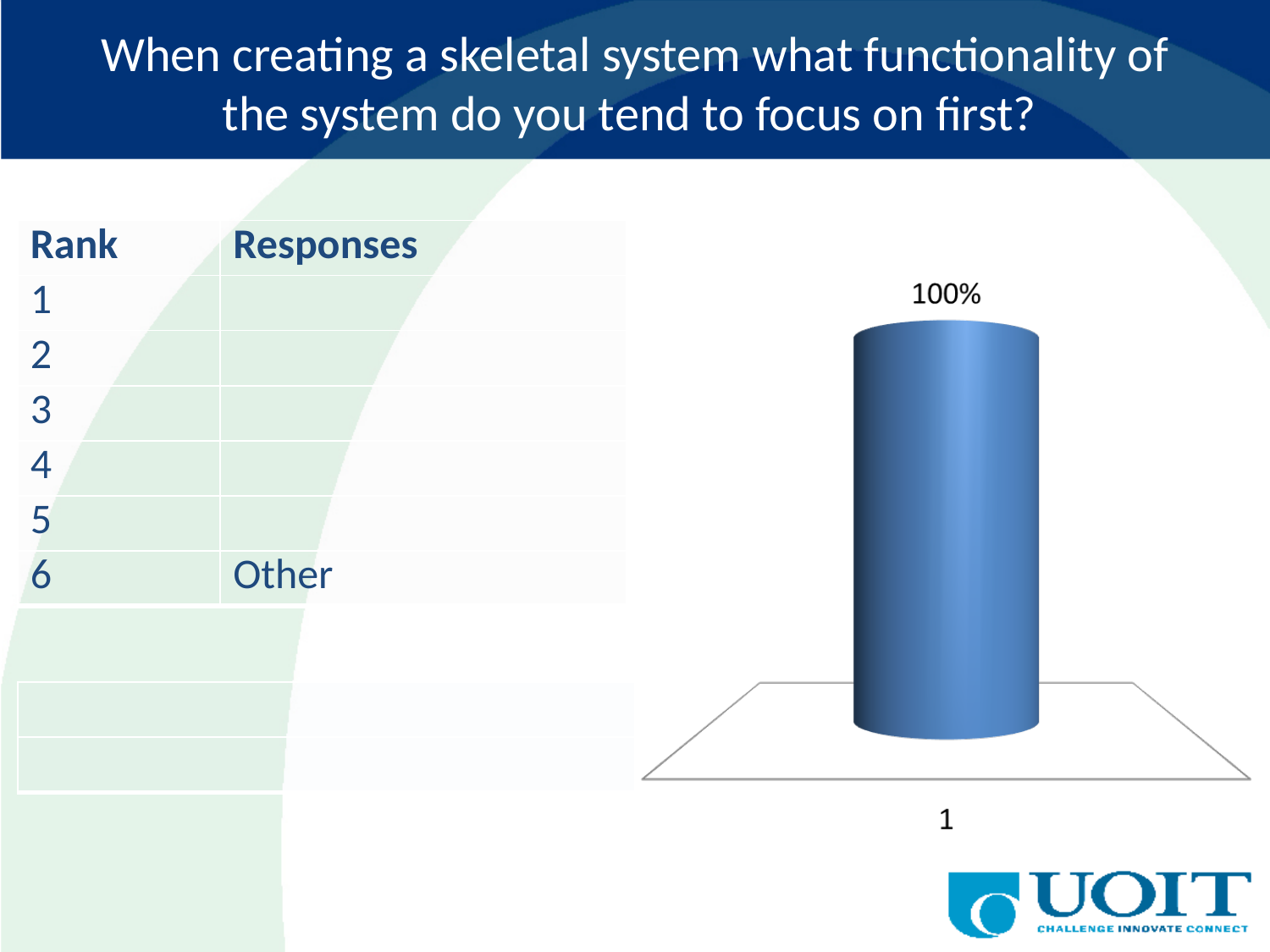

# When creating a skeletal system what functionality of the system do you tend to focus on first?
| Rank | Responses |
| --- | --- |
| 1 |  |
| 2 |  |
| 3 |  |
| 4 |  |
| 5 |  |
| 6 | Other |

|  |
| --- |
|  |